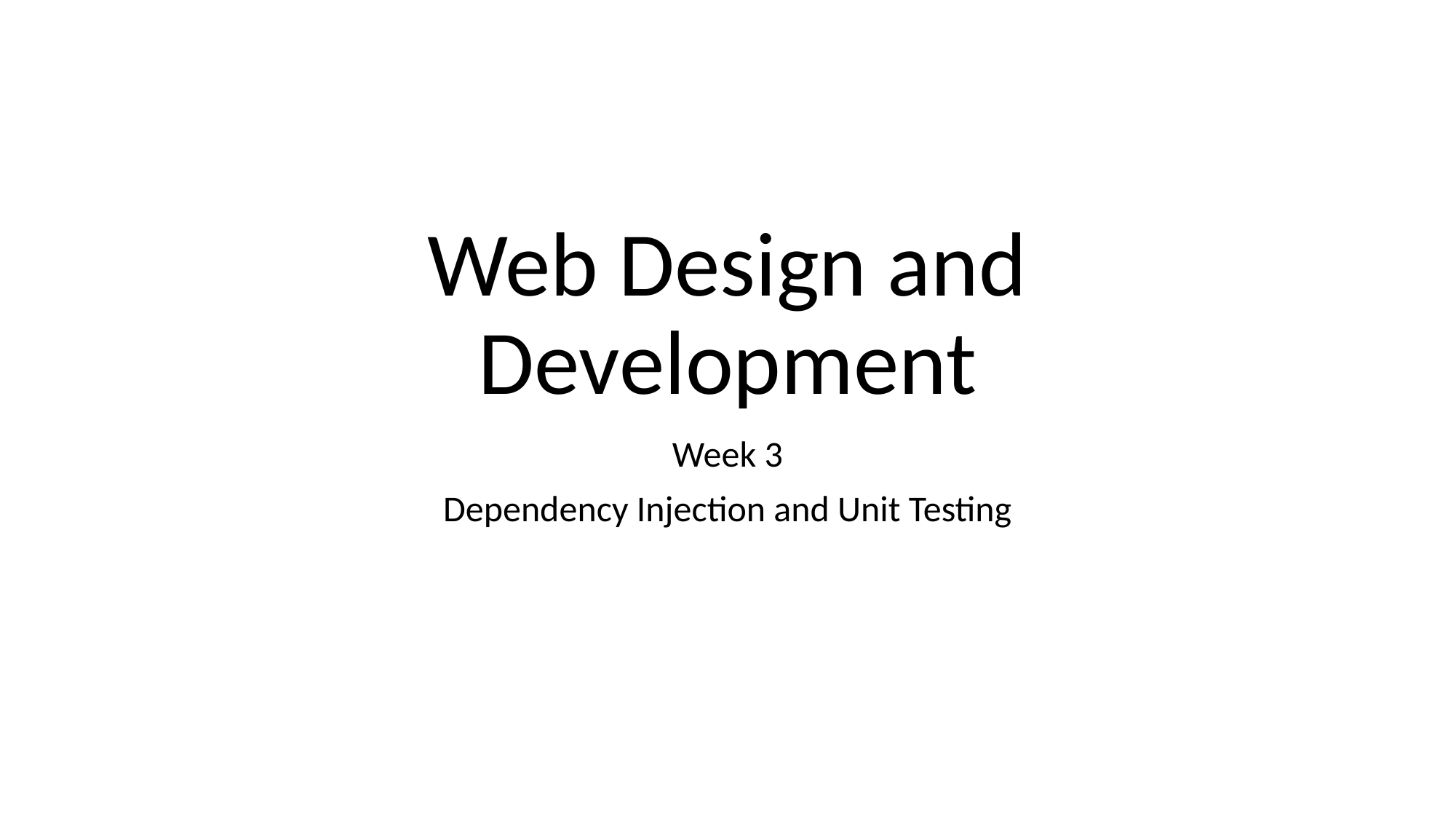

# Web Design and Development
Week 3
Dependency Injection and Unit Testing